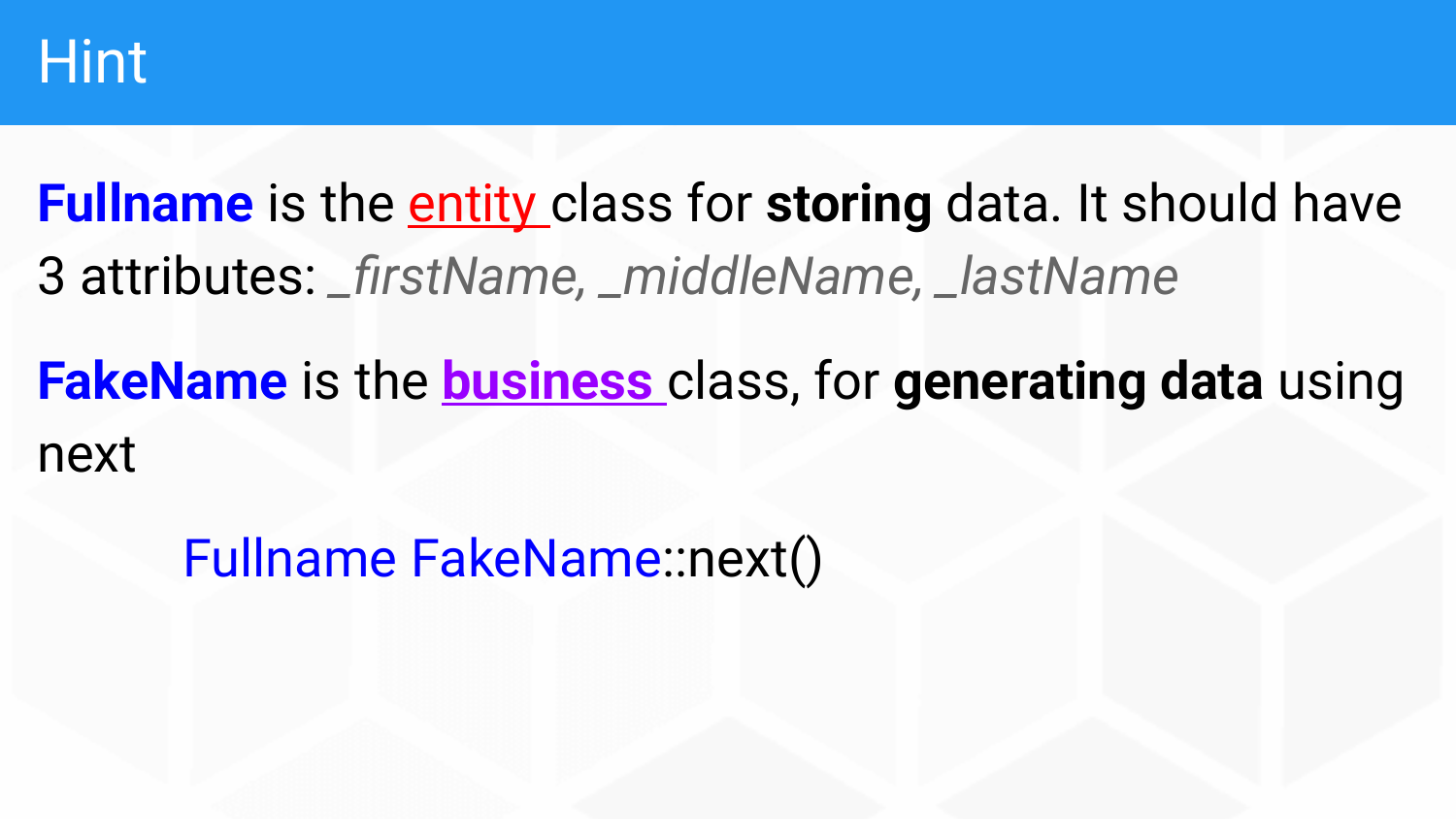

# Hint
Fullname is the entity class for storing data. It should have 3 attributes: _firstName, _middleName, _lastName
FakeName is the business class, for generating data using next
	Fullname FakeName::next()